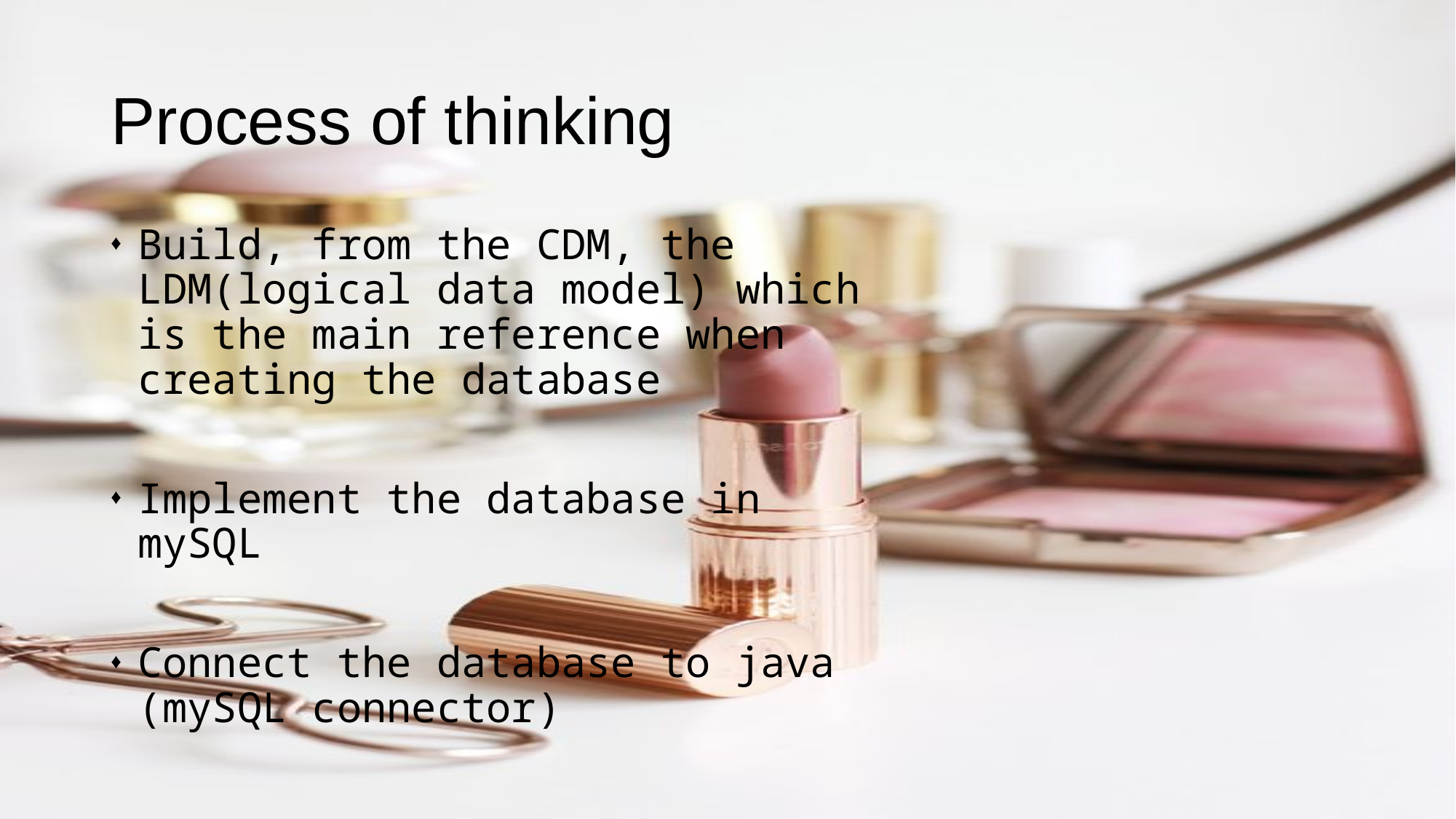

# Process of thinking
Build, from the CDM, the LDM(logical data model) which is the main reference when creating the database

Implement the database in mySQL

Connect the database to java (mySQL connector)